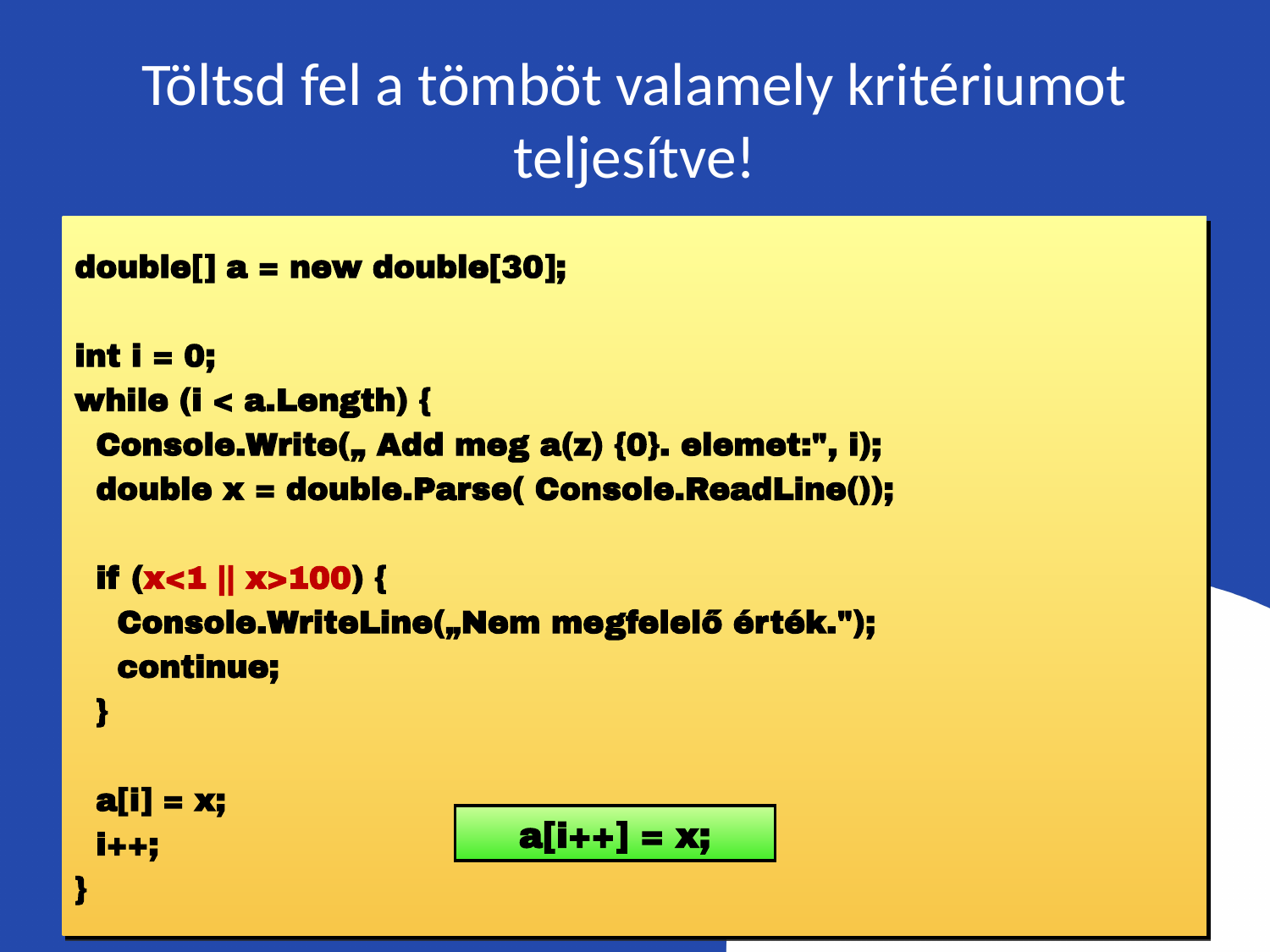

# Töltsd fel a tömböt valamely kritériumot teljesítve!
double[] a = new double[30];

int i = 0;
while (i < a.Length) {
  Console.Write(„ Add meg a(z) {0}. elemet:", i);
  double x = double.Parse( Console.ReadLine());

  if (x<1 || x>100) {
    Console.WriteLine(„Nem megfelelő érték.");
    continue;
  }

  a[i] = x;
  i++;
}
a[i++] = x;